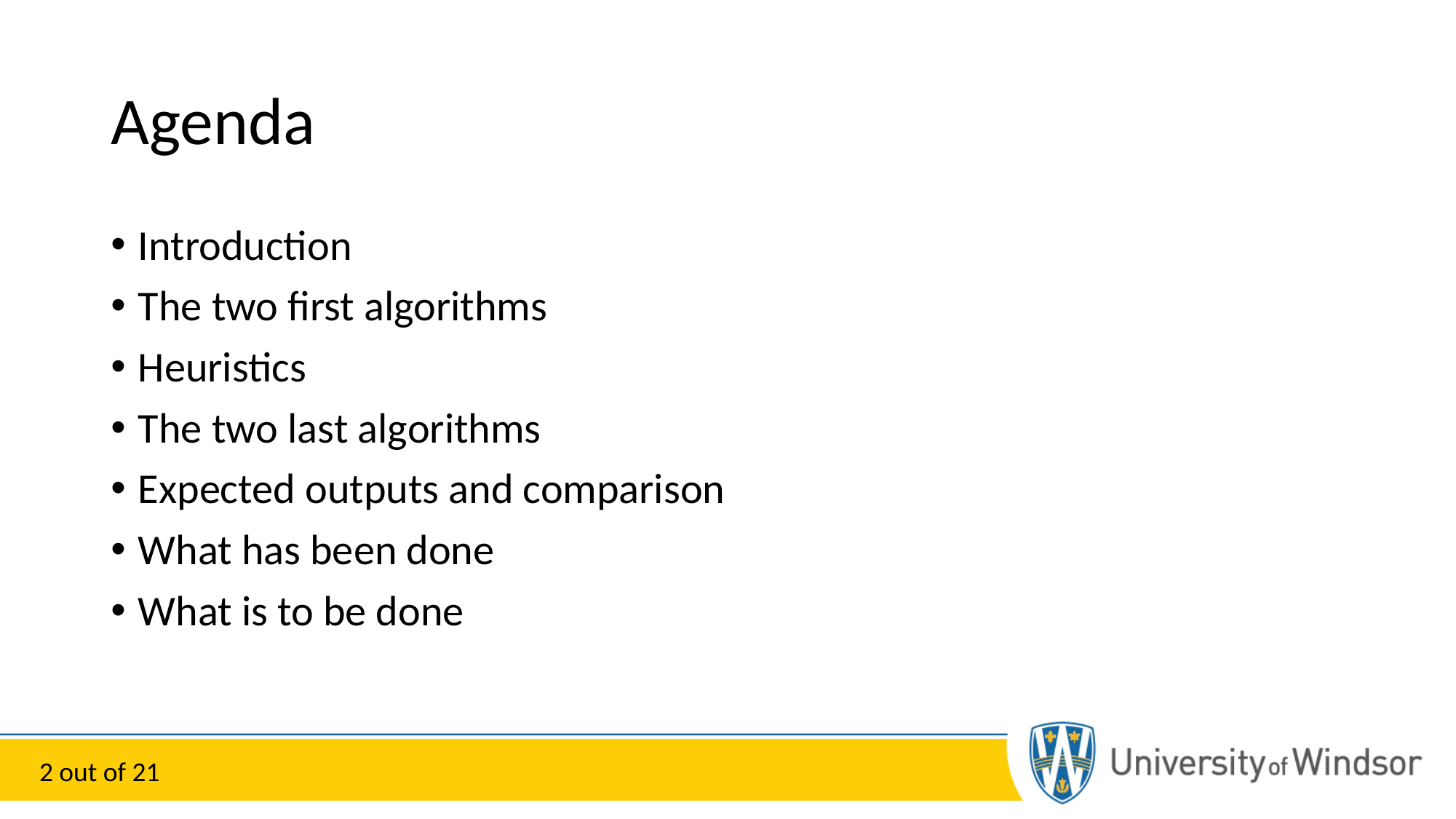

# Agenda
Introduction
The two first algorithms
Heuristics
The two last algorithms
Expected outputs and comparison
What has been done
What is to be done
2 out of 21